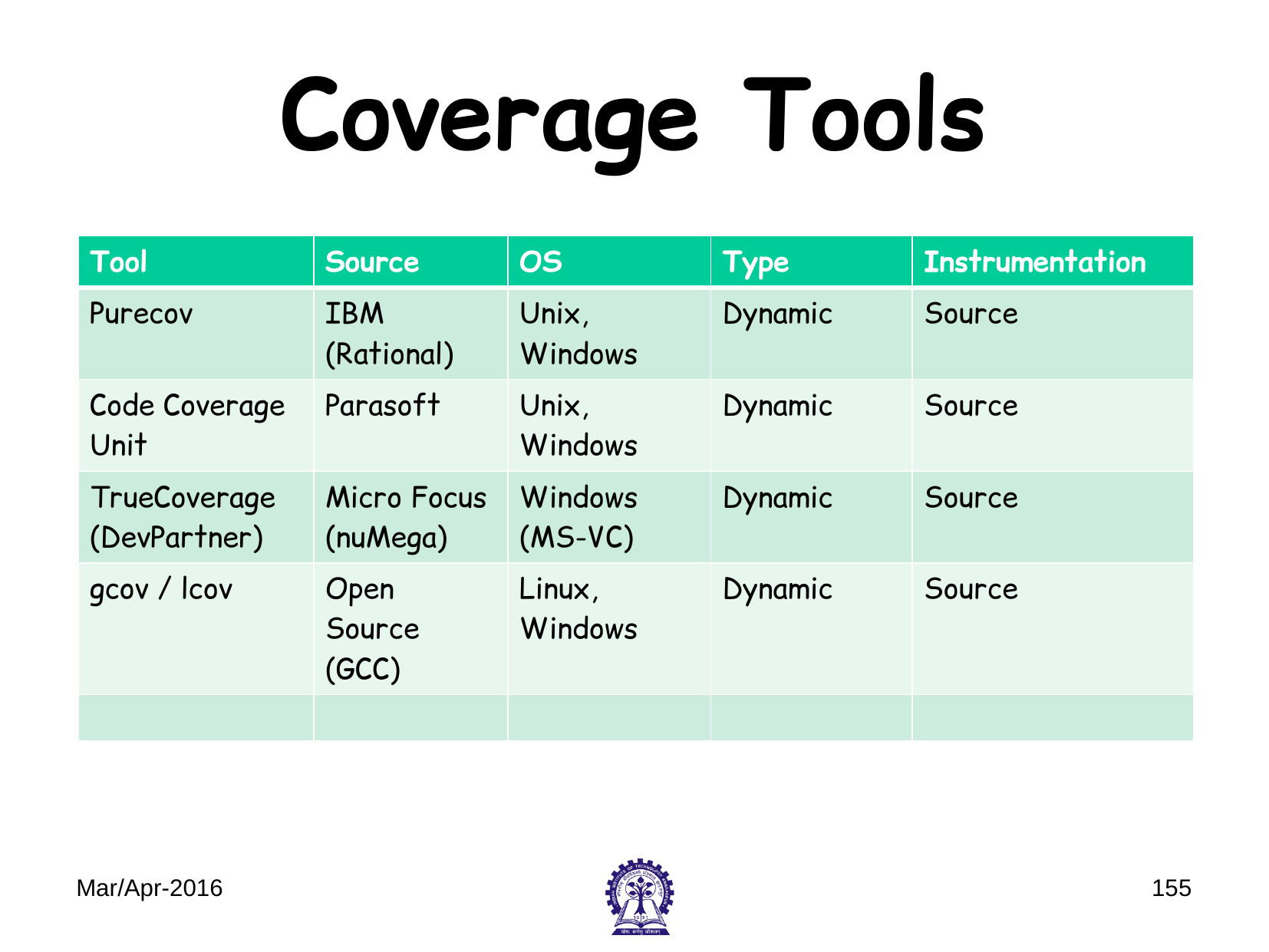

# Coverage Tools
| Tool | Source | OS | Type | Instrumentation |
| --- | --- | --- | --- | --- |
| Purecov | IBM (Rational) | Unix, Windows | Dynamic | Source |
| Code Coverage Unit | Parasoft | Unix, Windows | Dynamic | Source |
| TrueCoverage (DevPartner) | Micro Focus (nuMega) | Windows (MS-VC) | Dynamic | Source |
| gcov / lcov | Open Source (GCC) | Linux, Windows | Dynamic | Source |
|  |  |  |  |  |
Mar/Apr-2016
155